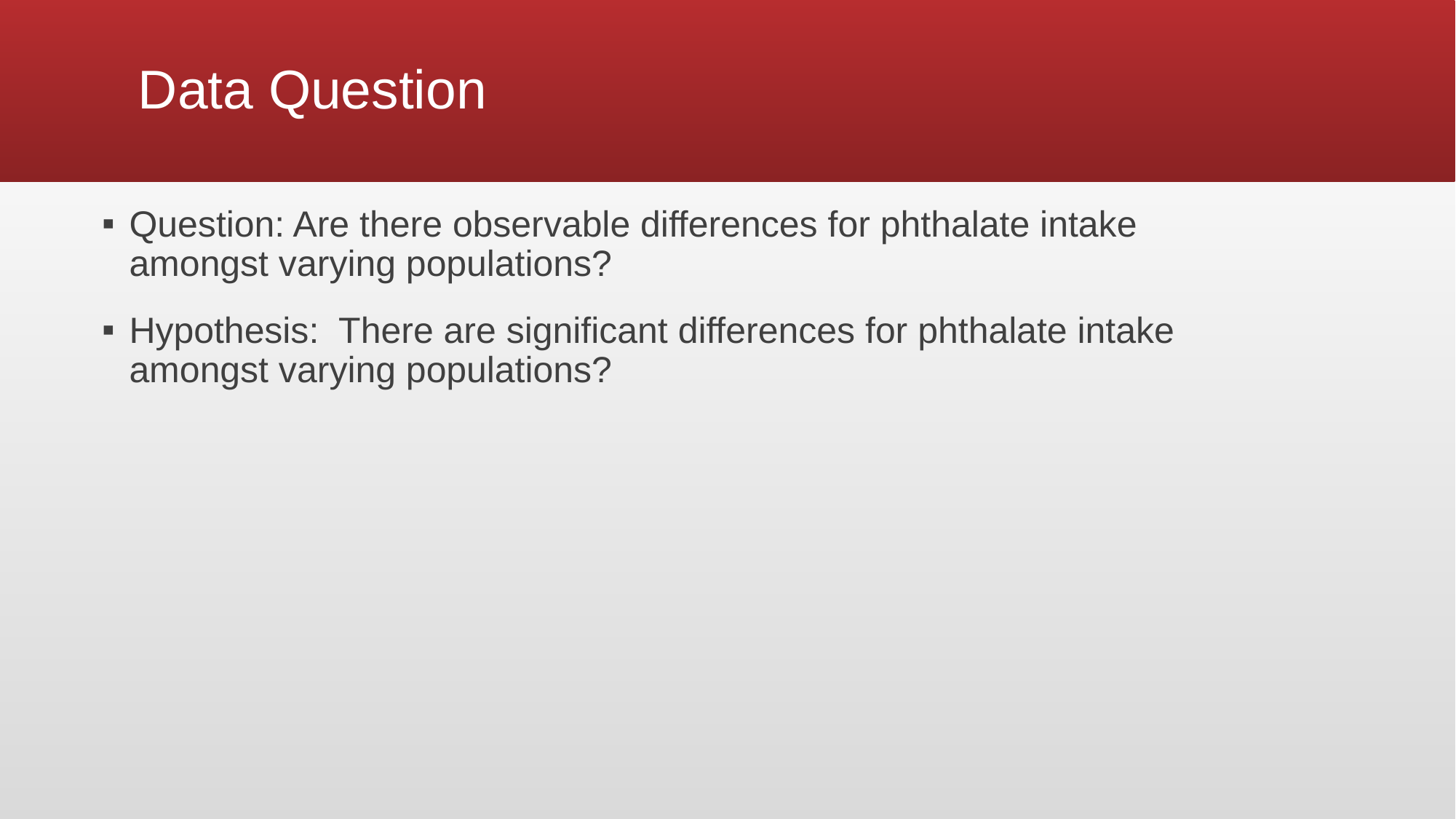

# Data Question
Question: Are there observable differences for phthalate intake amongst varying populations?
Hypothesis:  There are significant differences for phthalate intake amongst varying populations?